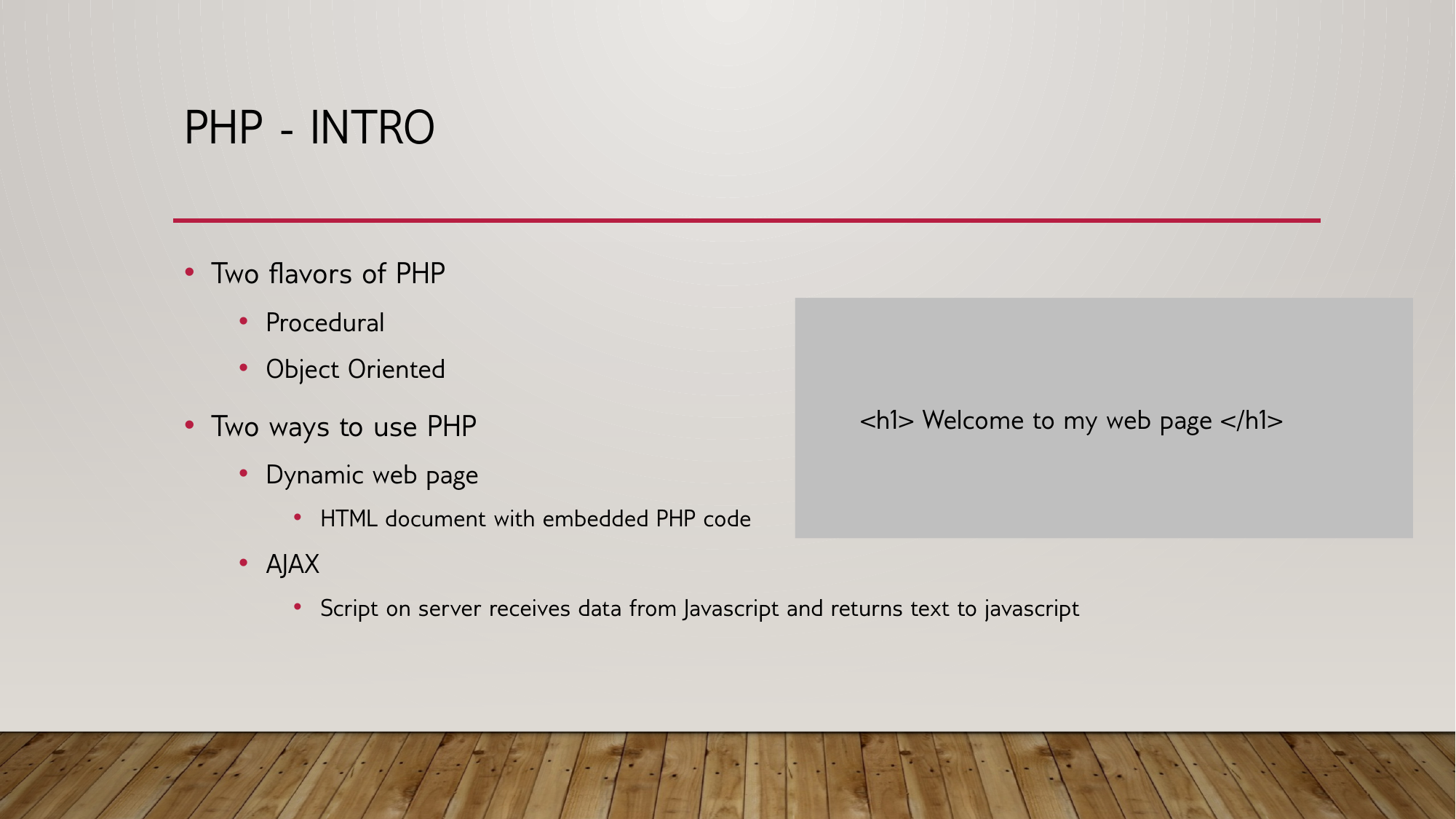

# PHP - intro
Two flavors of PHP
Procedural
Object Oriented
Two ways to use PHP
Dynamic web page
HTML document with embedded PHP code
AJAX
Script on server receives data from Javascript and returns text to javascript

<?php
$heading = “Welcome to my web page”;
?>
……..
<h1><?php echo $heading; ?></h1>

<h1> Welcome to my web page </h1>